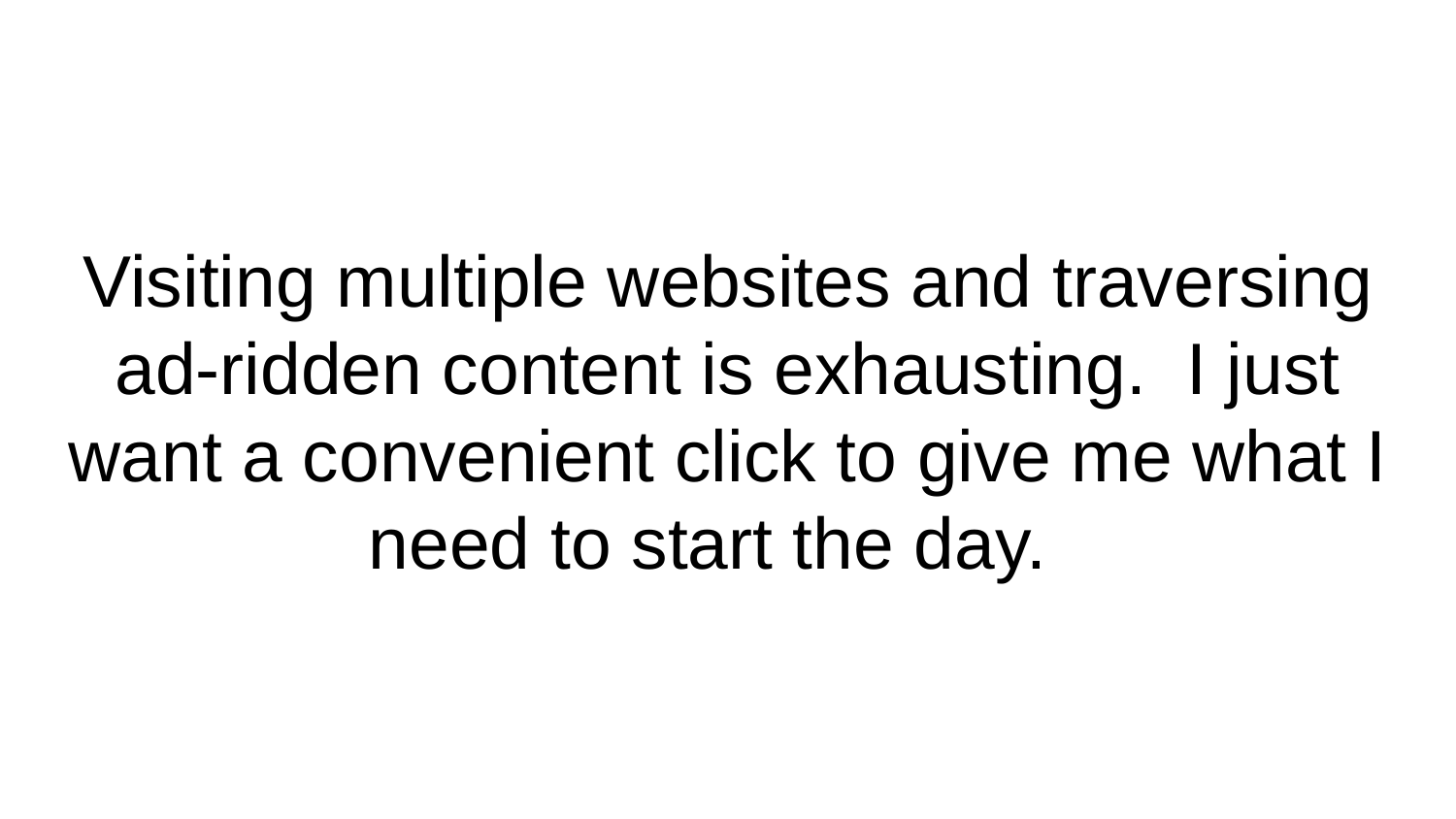

# Visiting multiple websites and traversing ad-ridden content is exhausting.  I just want a convenient click to give me what I need to start the day.